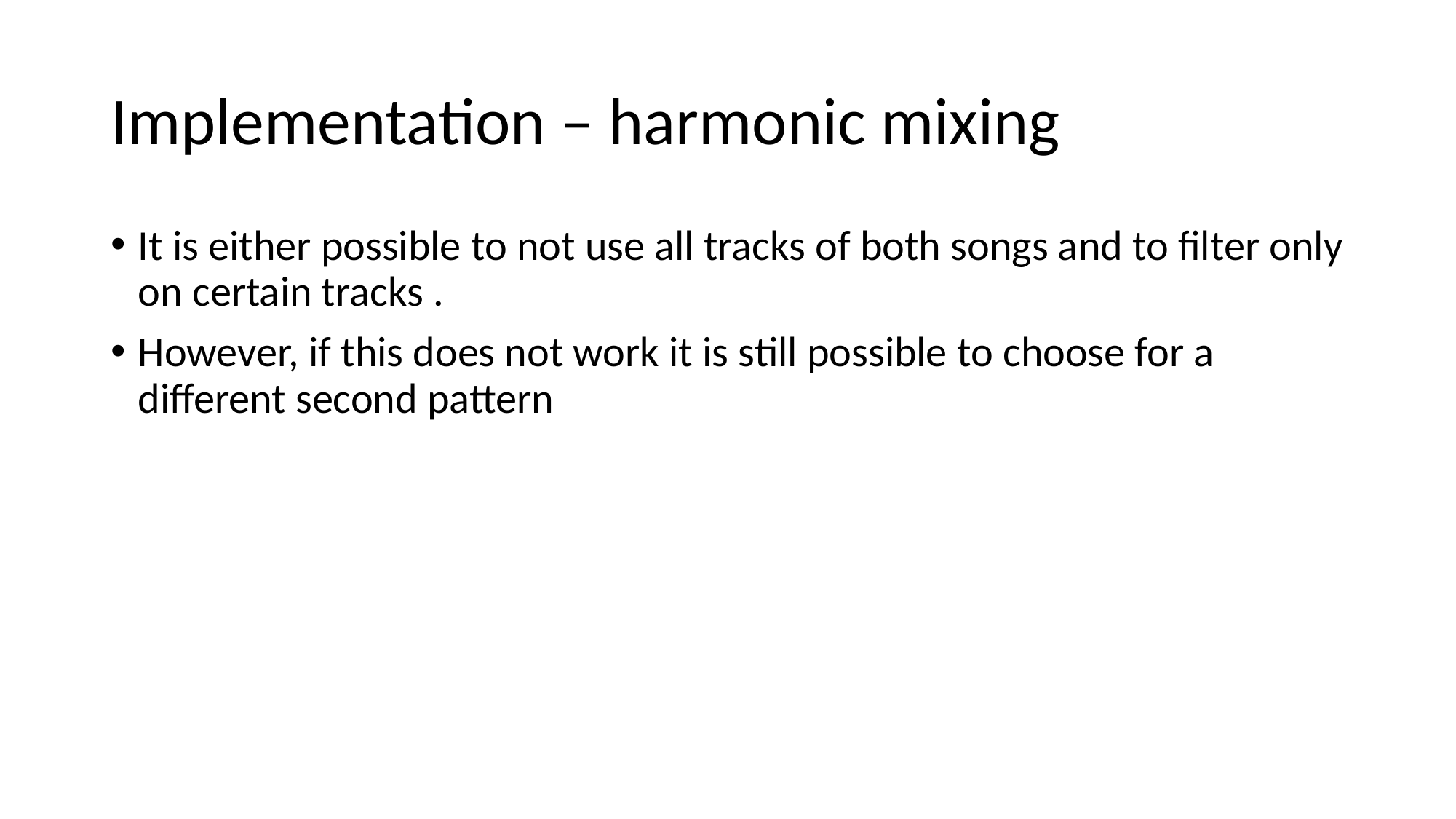

# Implementation – harmonic mixing
It is either possible to not use all tracks of both songs and to filter only on certain tracks .
However, if this does not work it is still possible to choose for a different second pattern